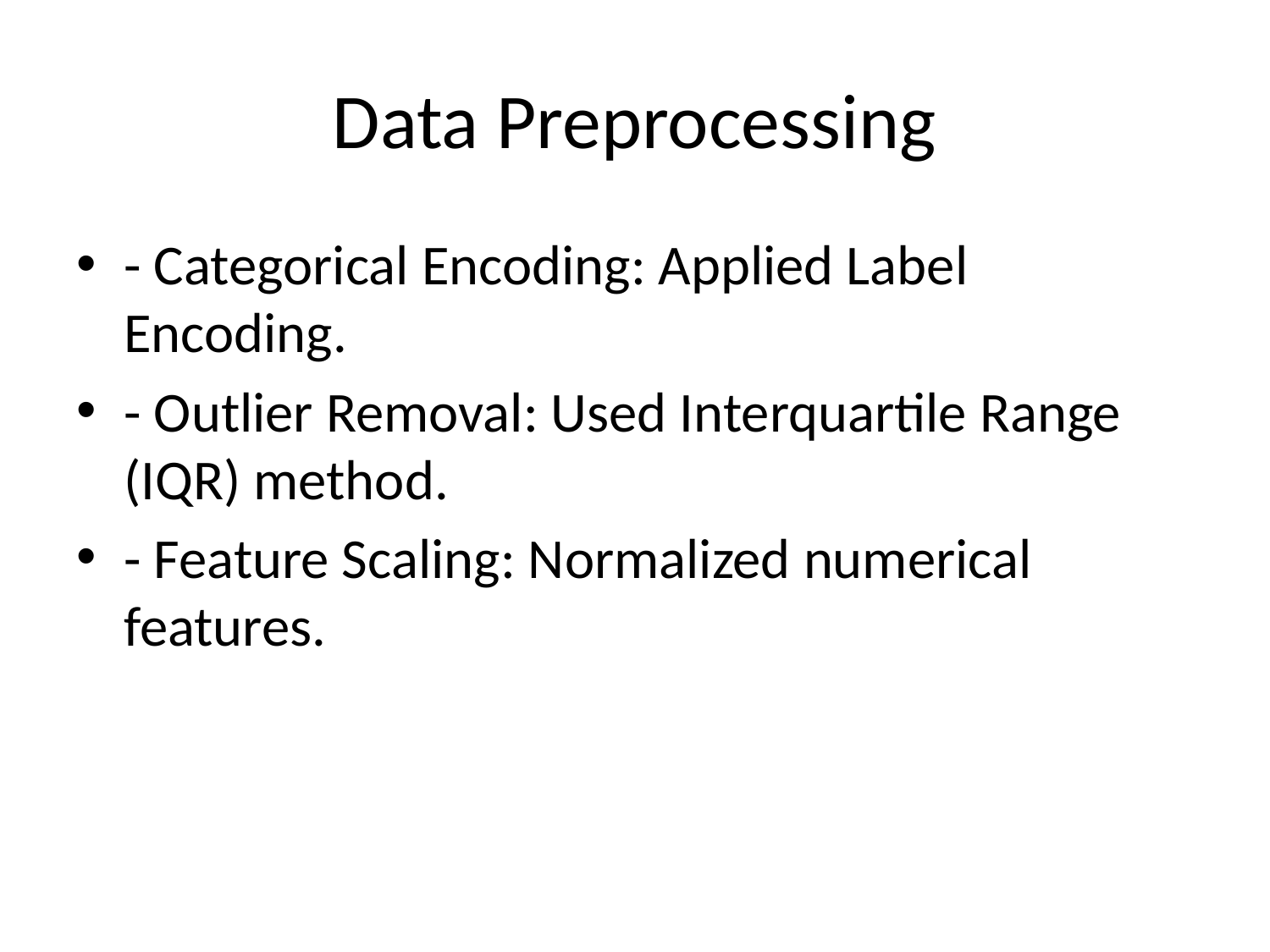

# Data Preprocessing
- Categorical Encoding: Applied Label Encoding.
- Outlier Removal: Used Interquartile Range (IQR) method.
- Feature Scaling: Normalized numerical features.